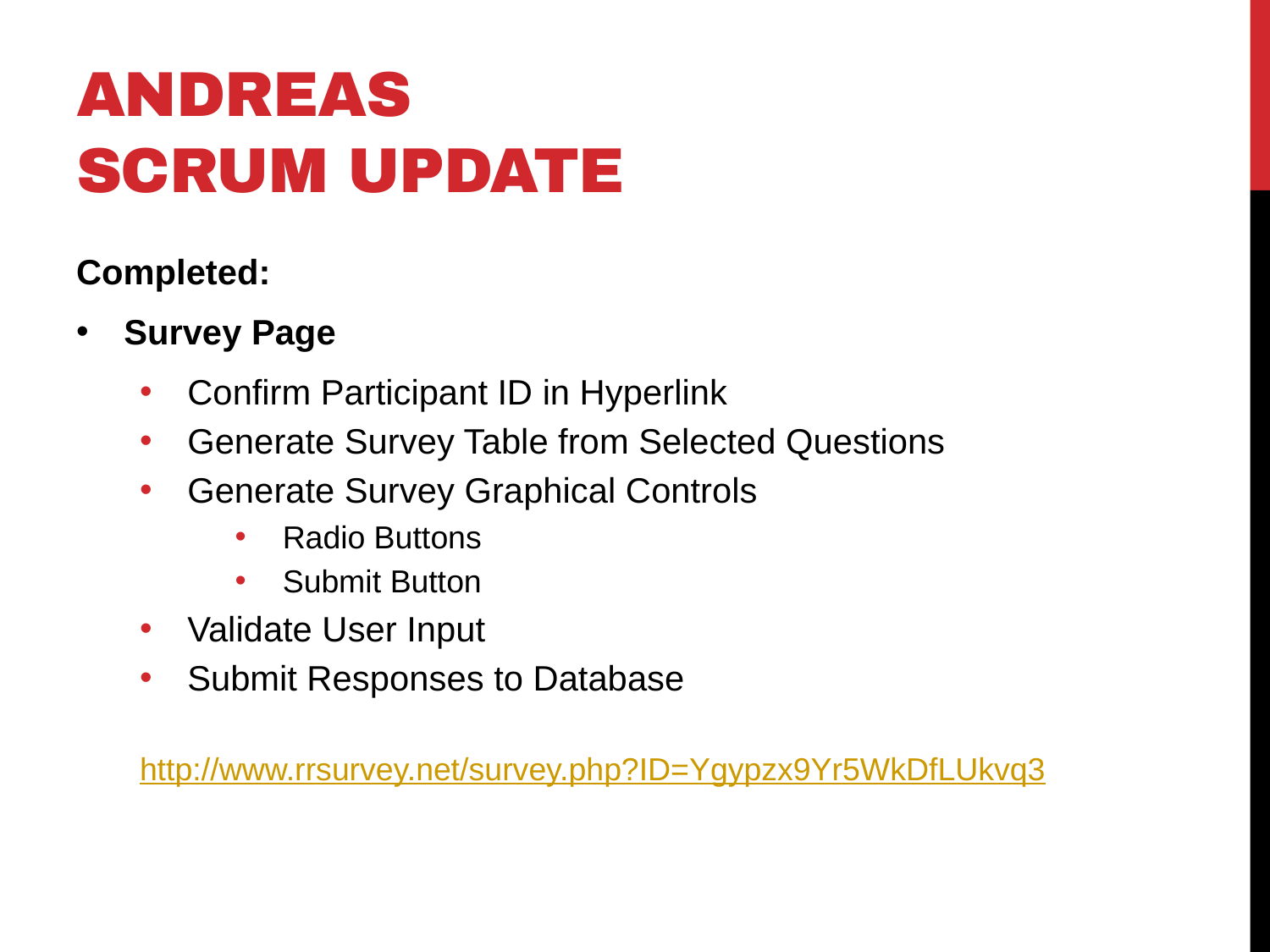

# Andreas SCRUM Update
Completed:
Survey Page
Confirm Participant ID in Hyperlink
Generate Survey Table from Selected Questions
Generate Survey Graphical Controls
Radio Buttons
Submit Button
Validate User Input
Submit Responses to Database

http://www.rrsurvey.net/survey.php?ID=Ygypzx9Yr5WkDfLUkvq3